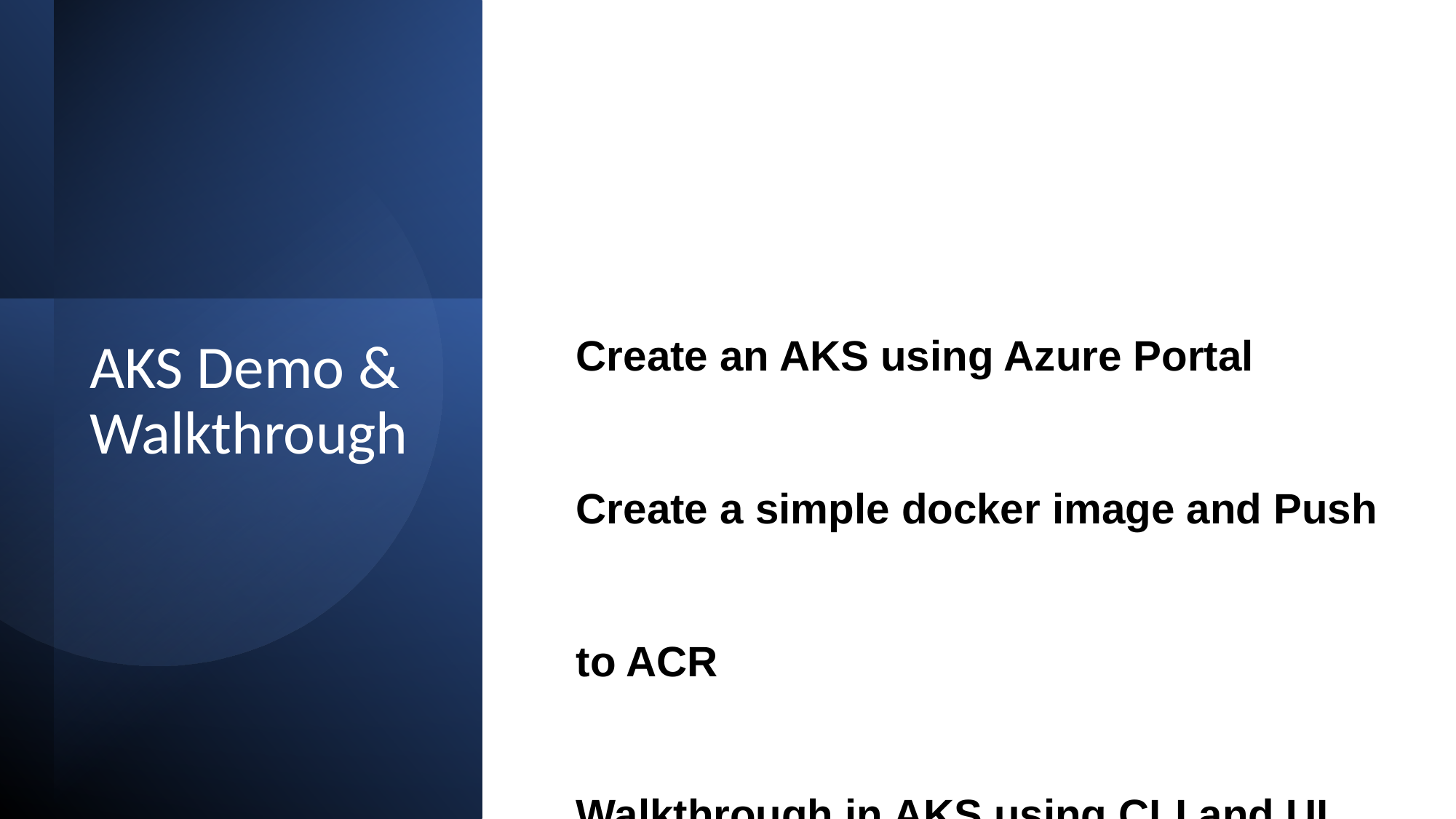

Create an AKS using Azure Portal
Create a simple docker image and Push to ACR
Walkthrough in AKS using CLI and UI (LENS)

AKS Demo & Walkthrough